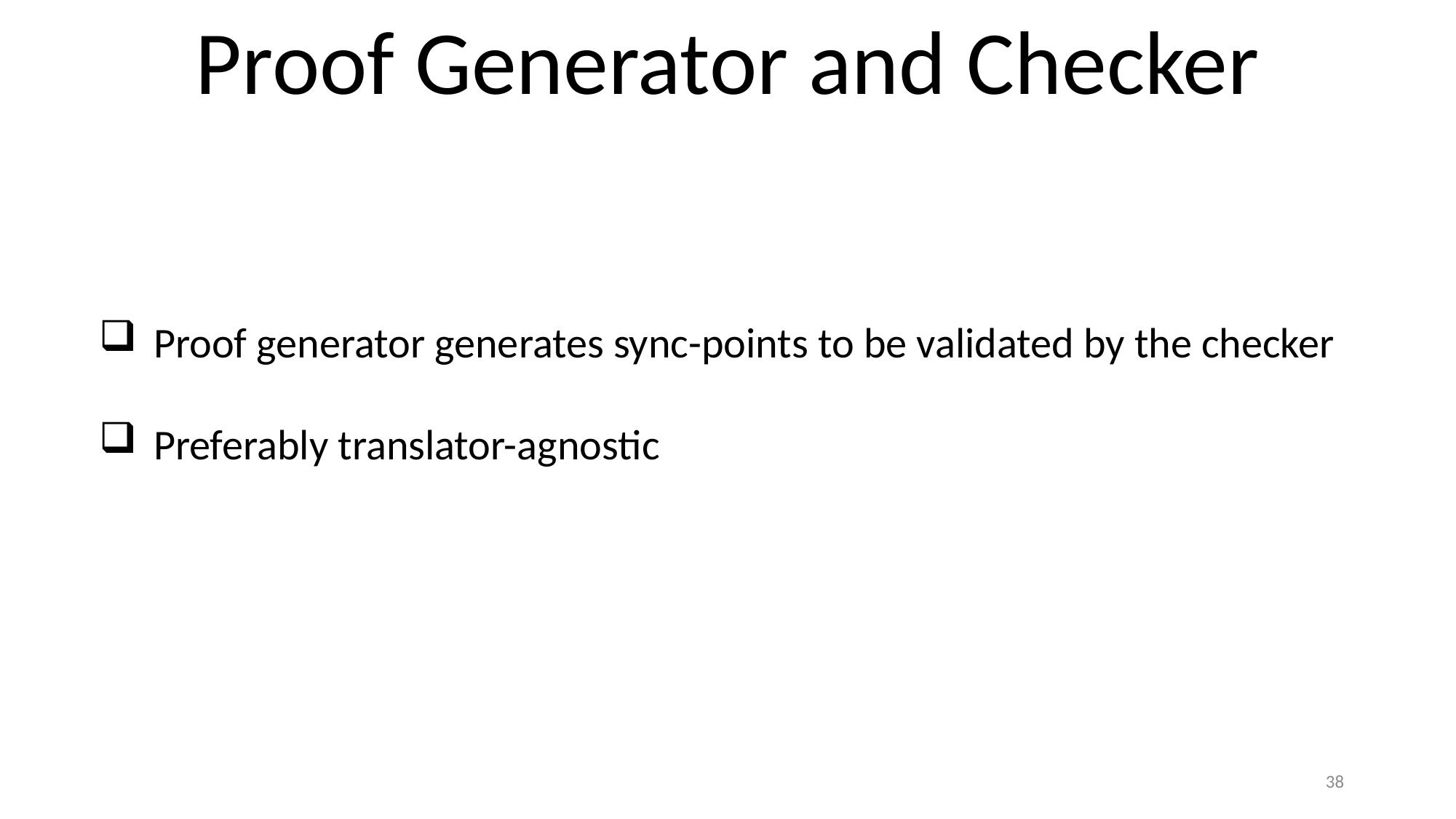

# Proof Generator and Checker
Proof generator generates sync-points to be validated by the checker

Preferably translator-agnostic
38